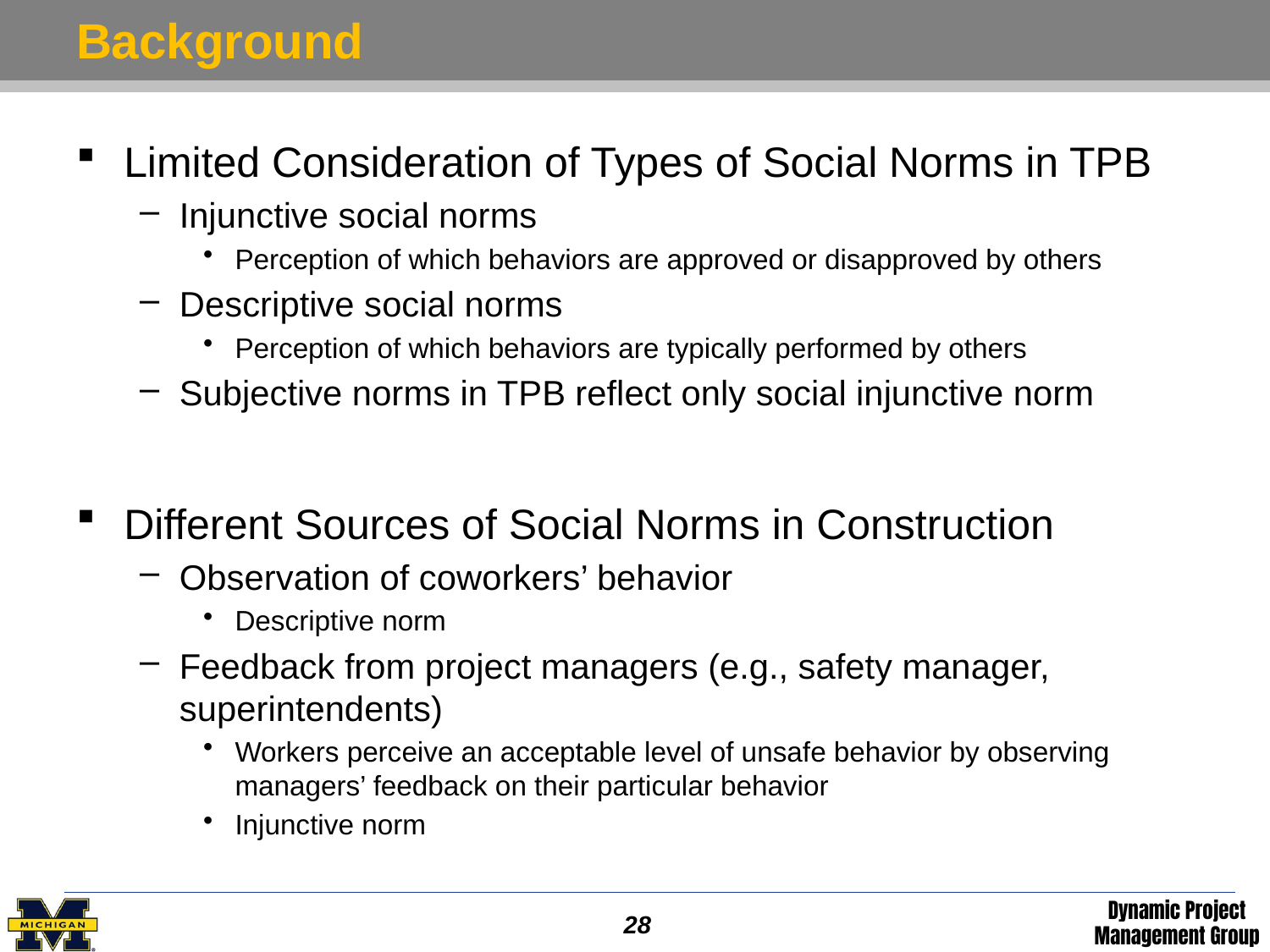

# Background
Limited Consideration of Types of Social Norms in TPB
Injunctive social norms
Perception of which behaviors are approved or disapproved by others
Descriptive social norms
Perception of which behaviors are typically performed by others
Subjective norms in TPB reflect only social injunctive norm

Different Sources of Social Norms in Construction
Observation of coworkers’ behavior
Descriptive norm
Feedback from project managers (e.g., safety manager, superintendents)
Workers perceive an acceptable level of unsafe behavior by observing managers’ feedback on their particular behavior
Injunctive norm

28